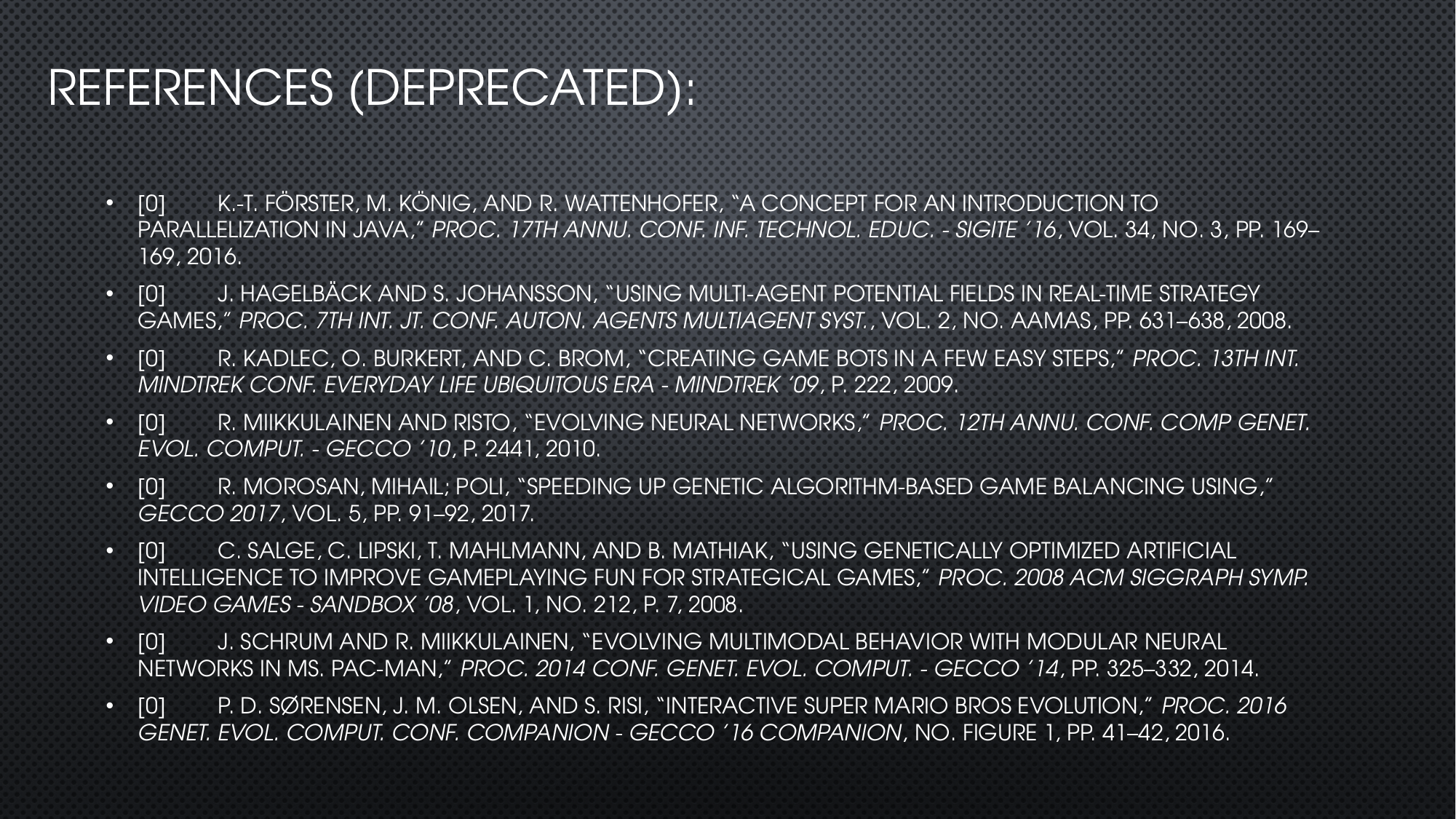

# References (DEPRECATED):
[0]	K.-T. Förster, M. König, and R. Wattenhofer, “A Concept for an Introduction to Parallelization in Java,” Proc. 17th Annu. Conf. Inf. Technol. Educ. - SIGITE ’16, vol. 34, no. 3, pp. 169–169, 2016.
[0]	J. Hagelbäck and S. Johansson, “Using multi-agent potential fields in real-time strategy games,” Proc. 7th Int. Jt. Conf. Auton. agents multiagent Syst., vol. 2, no. Aamas, pp. 631–638, 2008.
[0]	R. Kadlec, O. Burkert, and C. Brom, “Creating game bots in a few easy steps,” Proc. 13th Int. MindTrek Conf. Everyday Life Ubiquitous Era - MindTrek ’09, p. 222, 2009.
[0]	R. Miikkulainen and Risto, “Evolving neural networks,” Proc. 12th Annu. Conf. comp Genet. Evol. Comput. - GECCO ’10, p. 2441, 2010.
[0]	R. Morosan, Mihail; Poli, “Speeding up Genetic Algorithm-based Game Balancing using,” Gecco 2017, vol. 5, pp. 91–92, 2017.
[0]	C. Salge, C. Lipski, T. Mahlmann, and B. Mathiak, “Using genetically optimized artificial intelligence to improve gameplaying fun for strategical games,” Proc. 2008 ACM SIGGRAPH Symp. Video games - Sandbox ’08, vol. 1, no. 212, p. 7, 2008.
[0]	J. Schrum and R. Miikkulainen, “Evolving multimodal behavior with modular neural networks in Ms. Pac-Man,” Proc. 2014 Conf. Genet. Evol. Comput. - GECCO ’14, pp. 325–332, 2014.
[0]	P. D. Sørensen, J. M. Olsen, and S. Risi, “Interactive Super Mario Bros Evolution,” Proc. 2016 Genet. Evol. Comput. Conf. Companion - GECCO ’16 Companion, no. Figure 1, pp. 41–42, 2016.